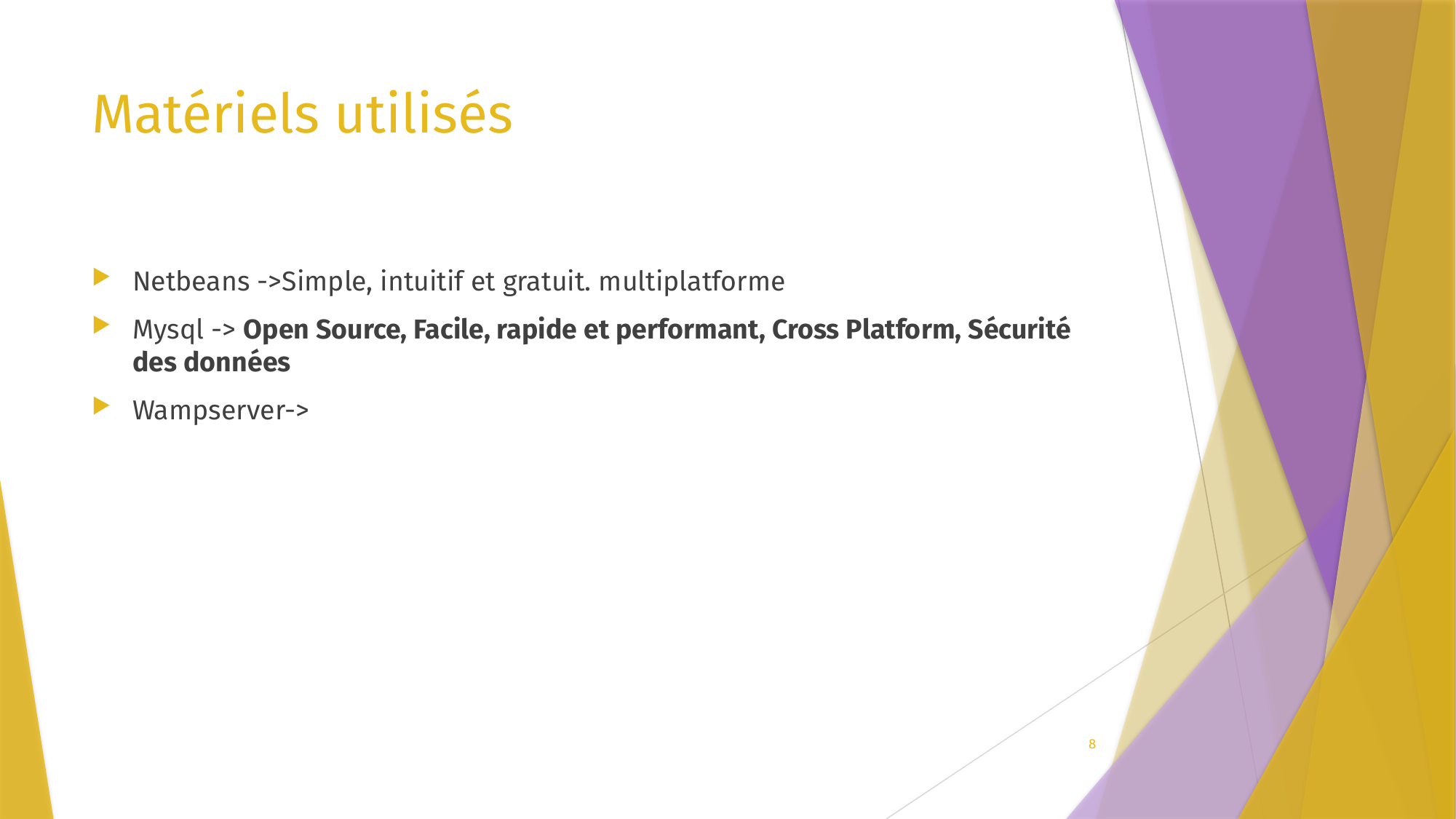

# Matériels utilisés
Netbeans ->Simple, intuitif et gratuit. multiplatforme
Mysql -> Open Source, Facile, rapide et performant, Cross Platform, Sécurité des données
Wampserver->

8